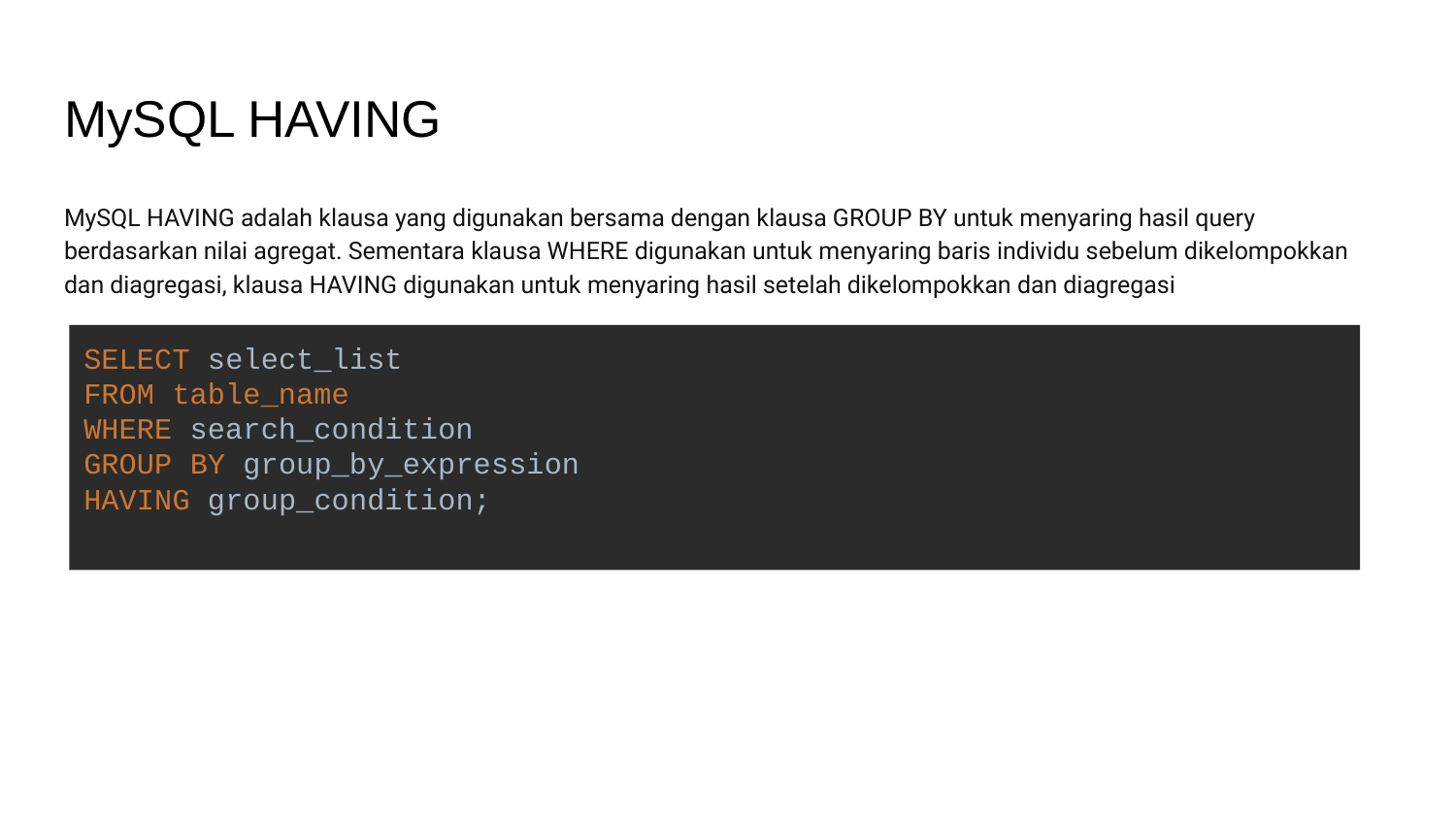

# MySQL HAVING
MySQL HAVING adalah klausa yang digunakan bersama dengan klausa GROUP BY untuk menyaring hasil query berdasarkan nilai agregat. Sementara klausa WHERE digunakan untuk menyaring baris individu sebelum dikelompokkan dan diagregasi, klausa HAVING digunakan untuk menyaring hasil setelah dikelompokkan dan diagregasi
SELECT select_list
FROM table_name
WHERE search_condition
GROUP BY group_by_expression
HAVING group_condition;